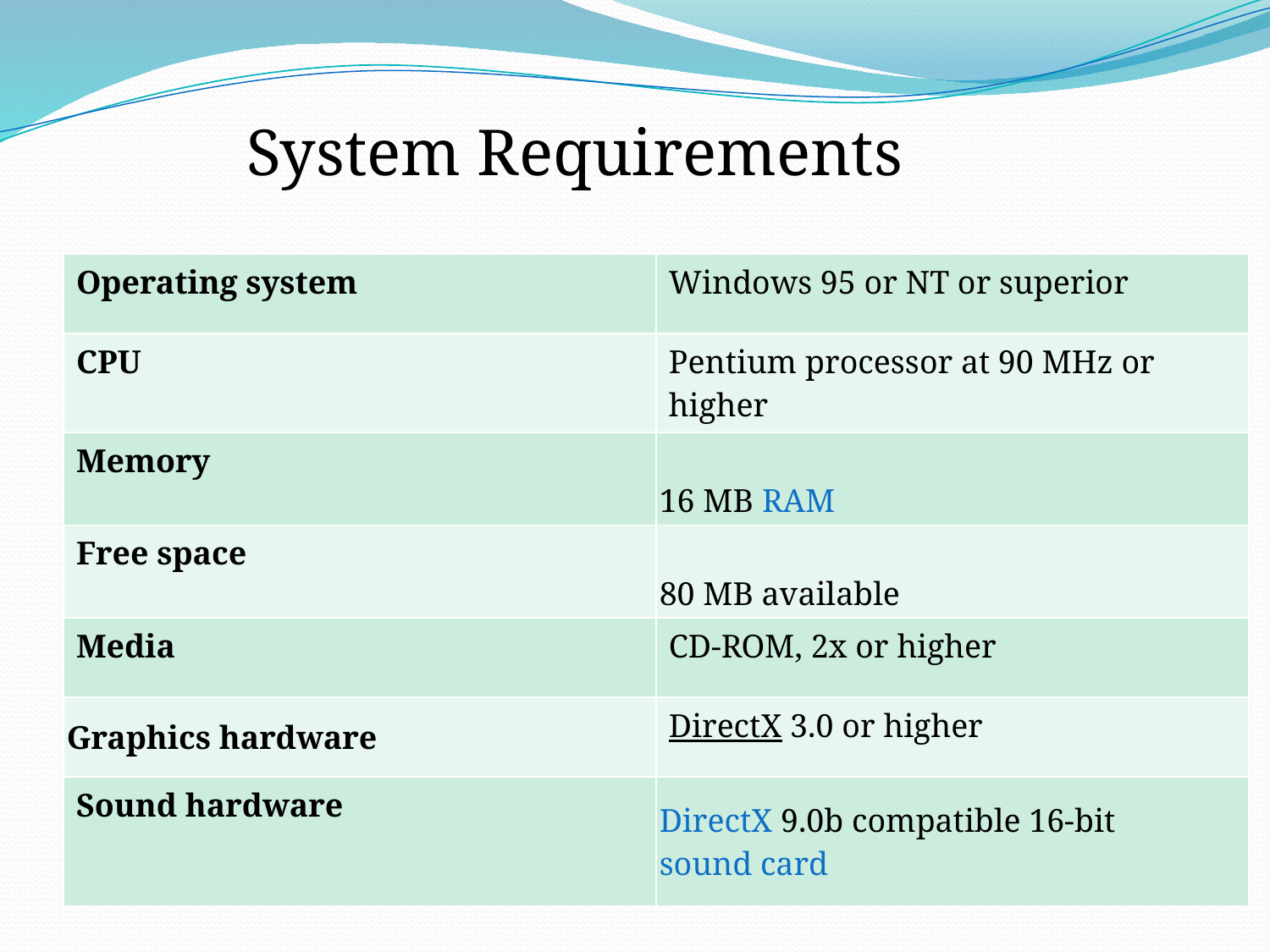

System Requirements
| Operating system | Windows 95 or NT or superior |
| --- | --- |
| CPU | Pentium processor at 90 MHz or higher |
| Memory | 16 MB RAM |
| Free space | 80 MB available |
| Media | CD-ROM, 2x or higher |
| Graphics hardware | DirectX 3.0 or higher |
| Sound hardware | DirectX 9.0b compatible 16-bit sound card |